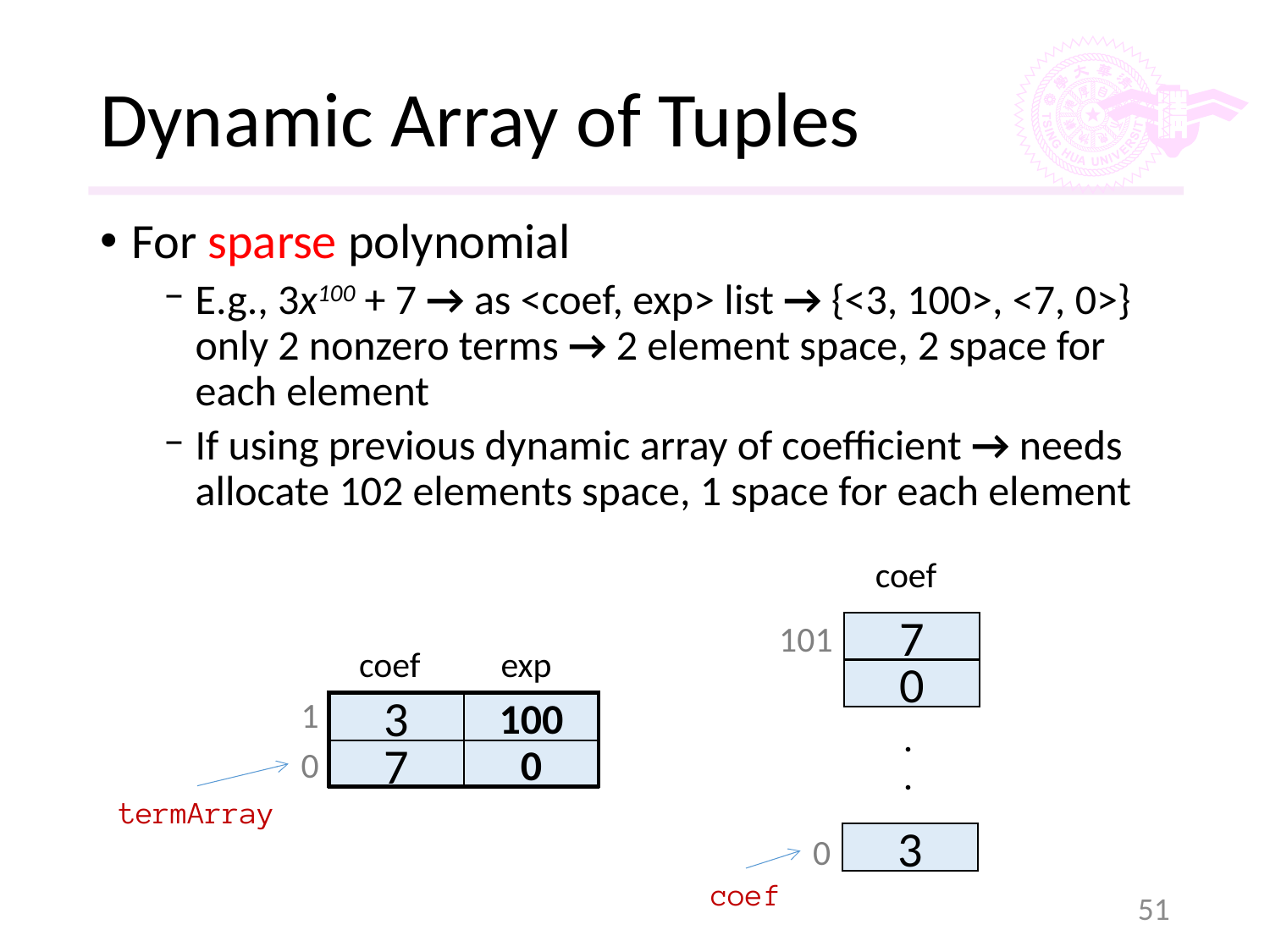

# Dynamic Array of Tuples
For sparse polynomial
E.g., 3x100 + 7 → as <coef, exp> list → {<3, 100>, <7, 0>} only 2 nonzero terms → 2 element space, 2 space for each element
If using previous dynamic array of coefficient → needs allocate 102 elements space, 1 space for each element
coef
101
7
0
.
.
3
0
coef
coef          exp
1

3
100
0
7
0
termArray
51